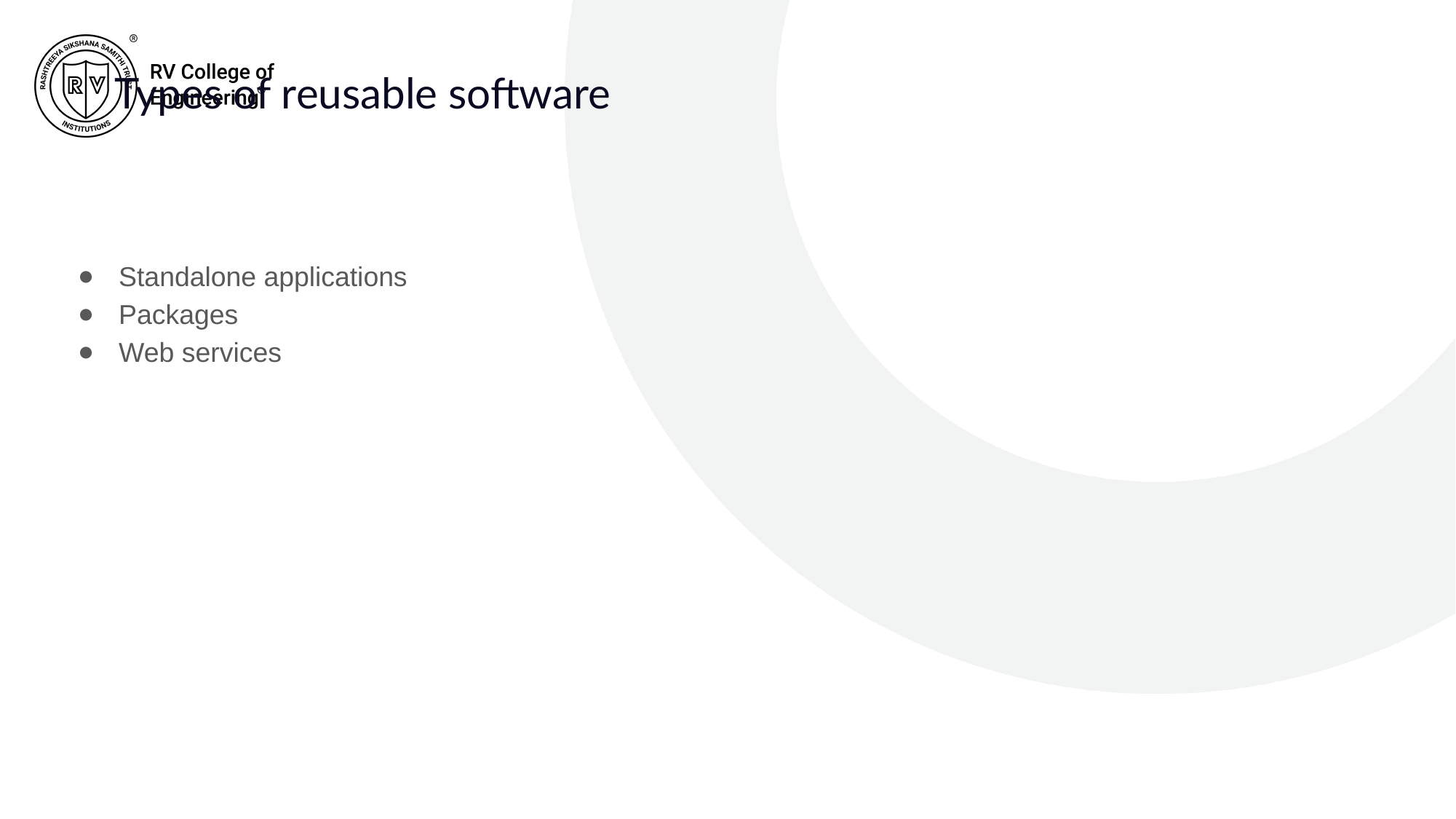

# Types of reusable software
Standalone applications
Packages
Web services